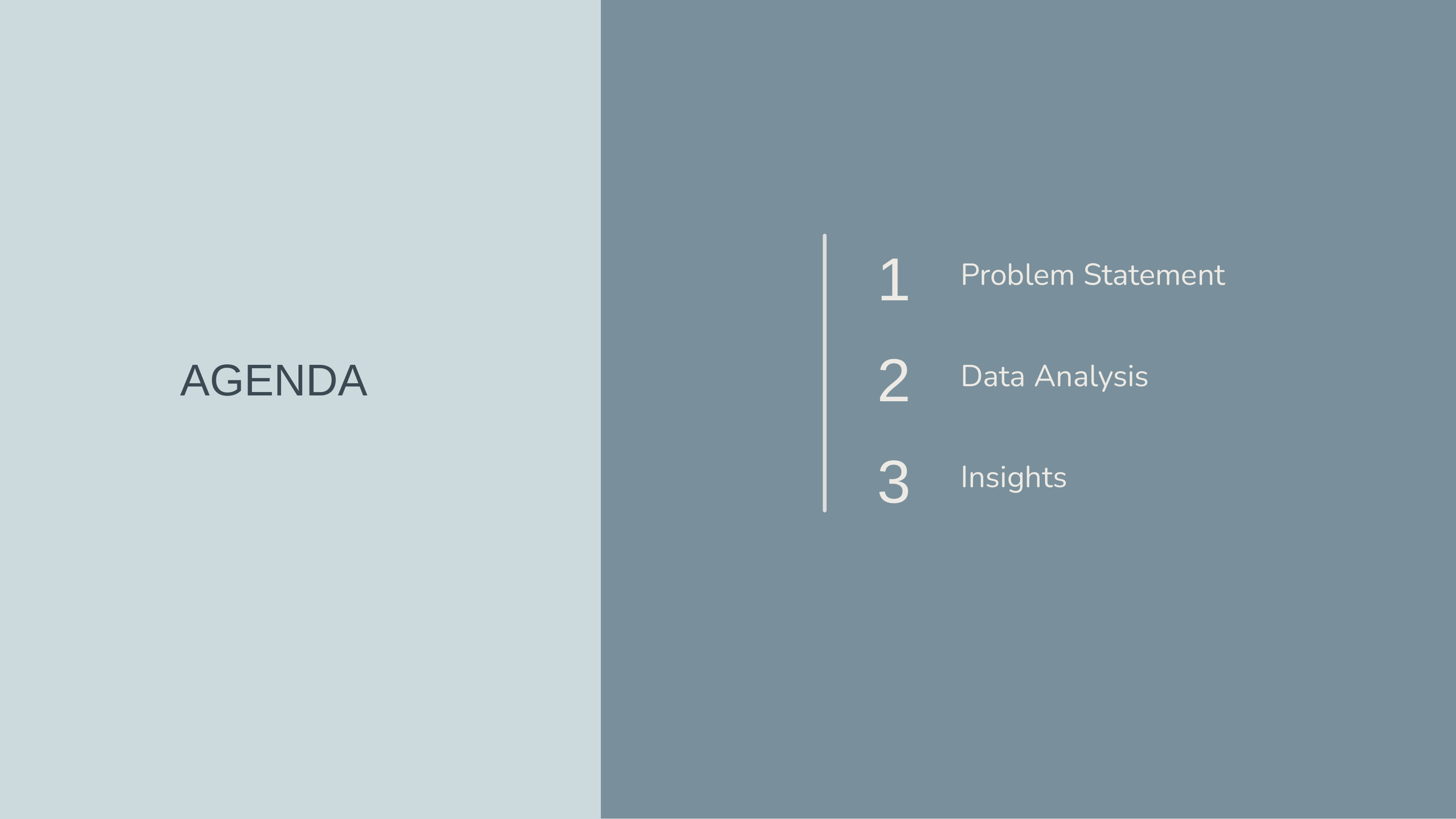

1
Problem Statement
2
AGENDA
Data Analysis

3
Insights